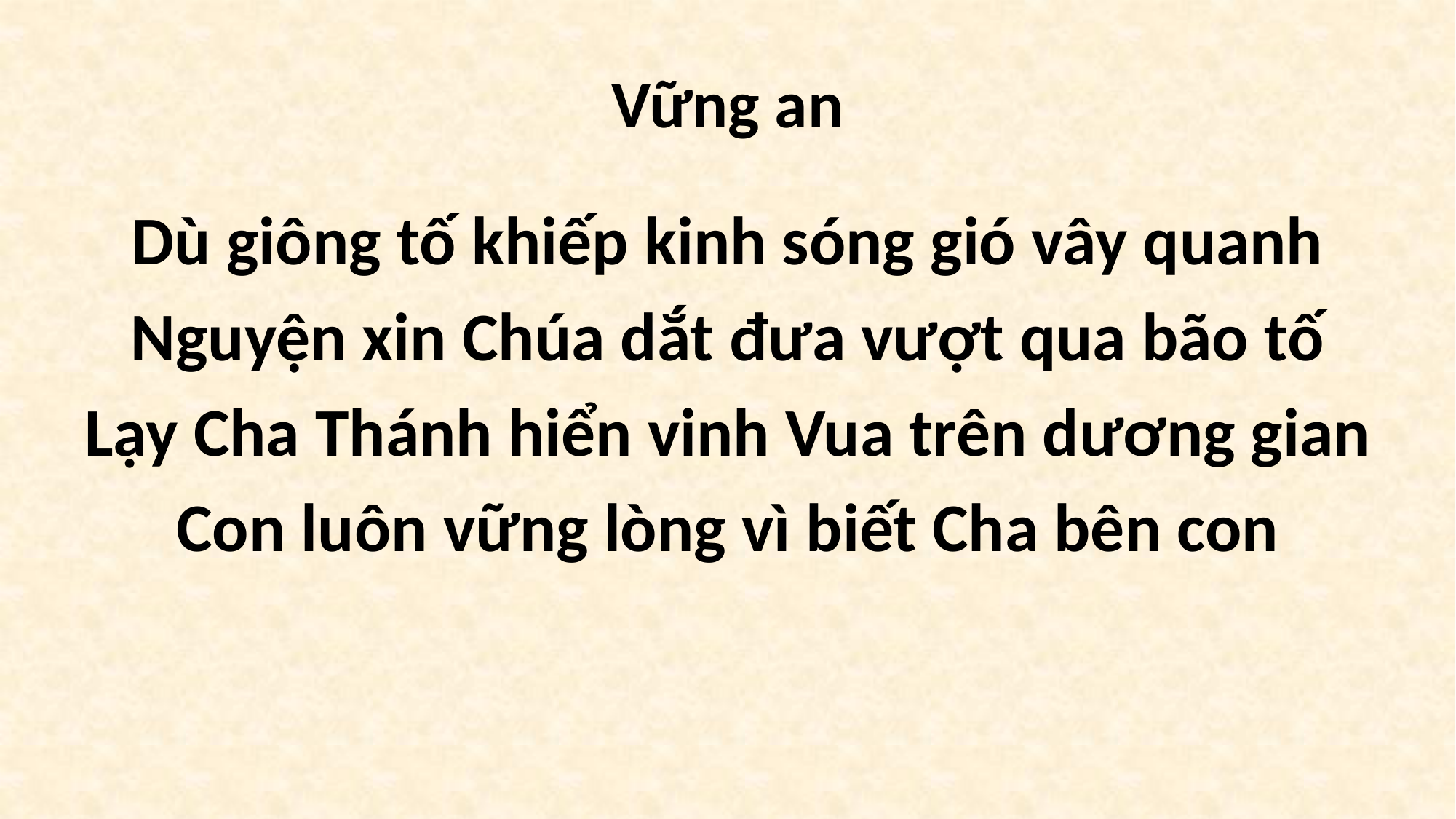

# Vững an
Dù giông tố khiếp kinh sóng gió vây quanh
Nguyện xin Chúa dắt đưa vượt qua bão tố
Lạy Cha Thánh hiển vinh Vua trên dương gian
Con luôn vững lòng vì biết Cha bên con